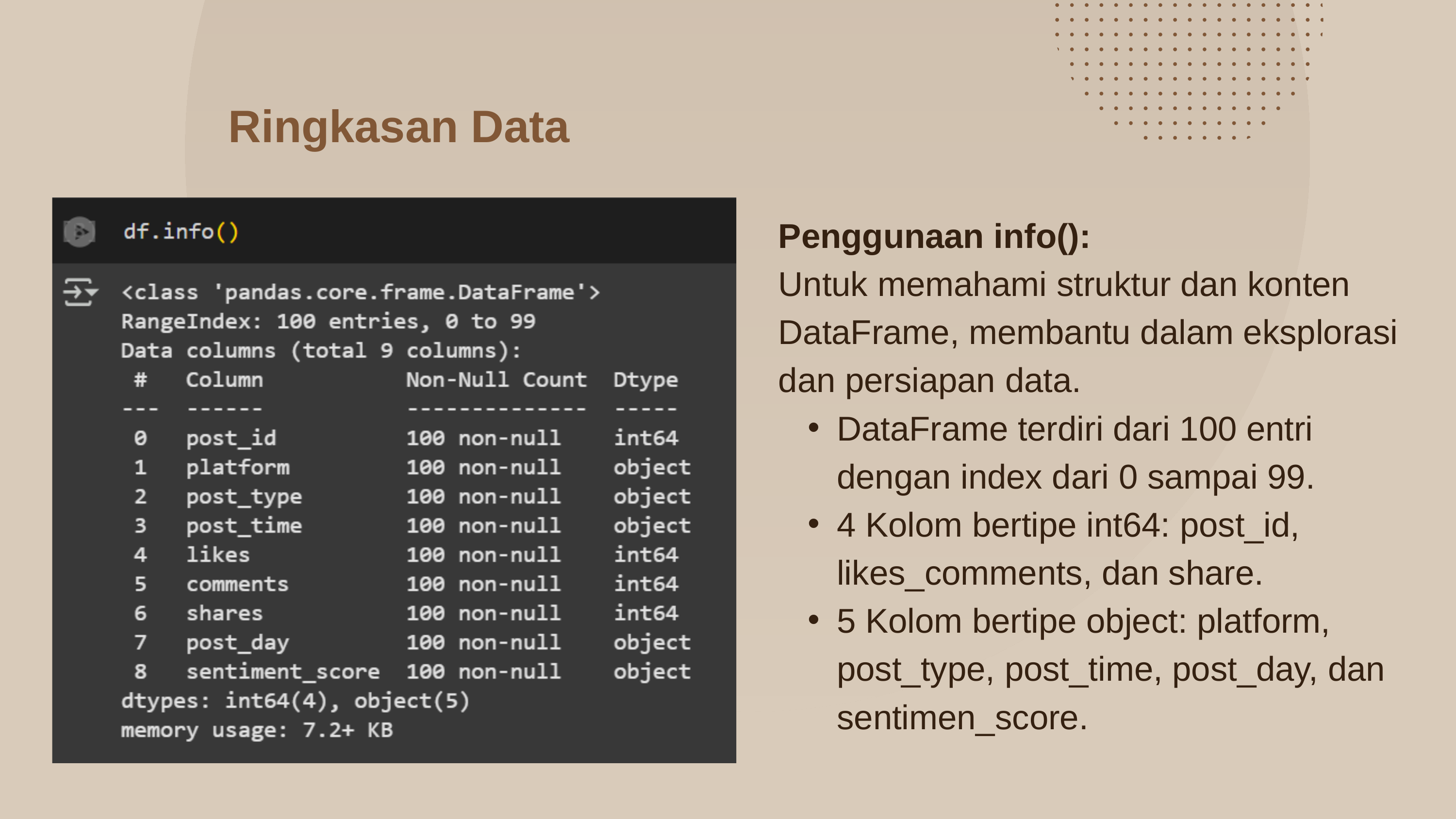

Ringkasan Data

Penggunaan info():
Untuk memahami struktur dan konten DataFrame, membantu dalam eksplorasi dan persiapan data.
DataFrame terdiri dari 100 entri dengan index dari 0 sampai 99.
4 Kolom bertipe int64: post_id, likes_comments, dan share.
5 Kolom bertipe object: platform, post_type, post_time, post_day, dan sentimen_score.